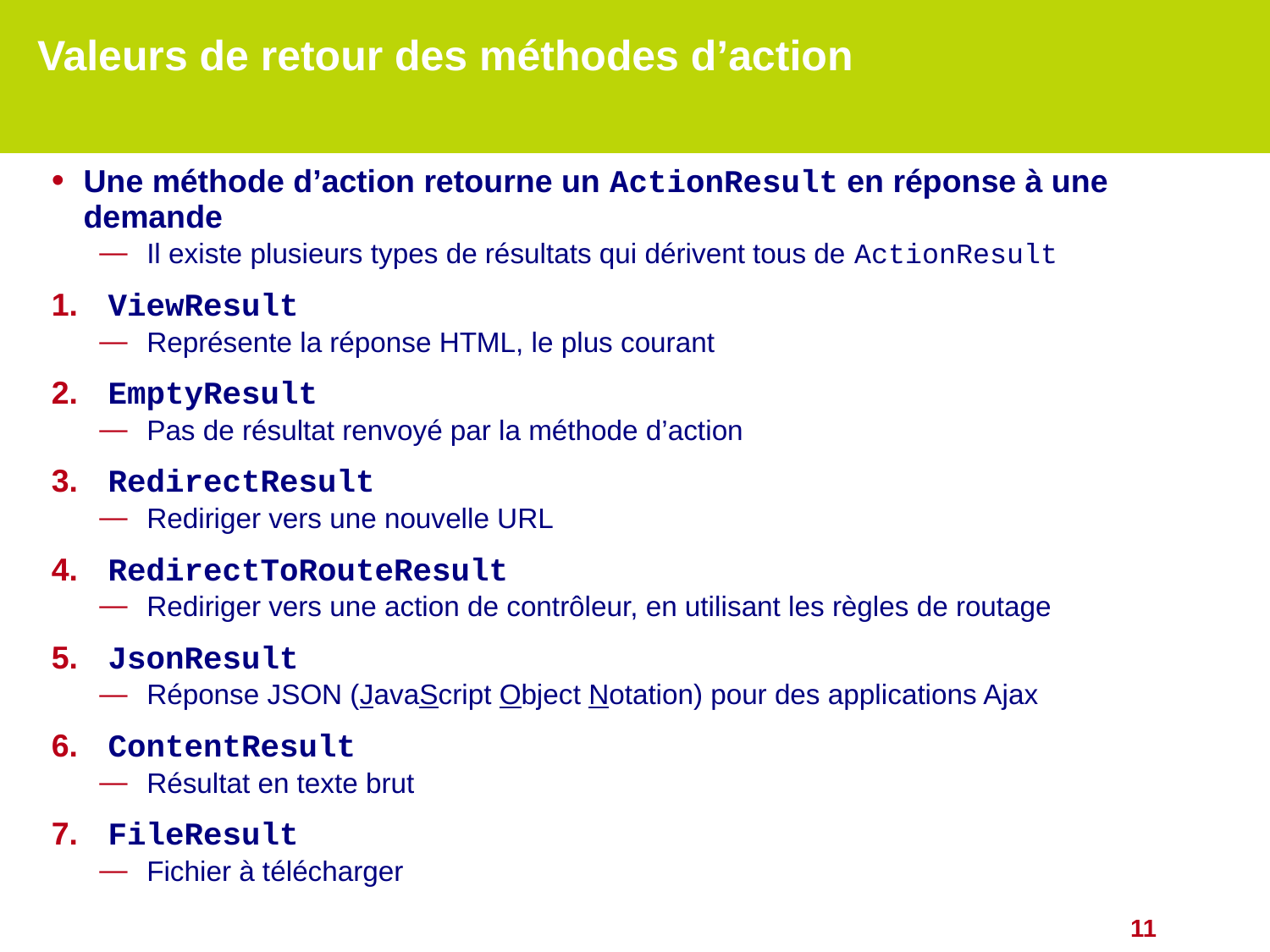

# Valeurs de retour des méthodes d’action
Une méthode d’action retourne un ActionResult en réponse à une demande
Il existe plusieurs types de résultats qui dérivent tous de ActionResult
 ViewResult
Représente la réponse HTML, le plus courant
 EmptyResult
Pas de résultat renvoyé par la méthode d’action
 RedirectResult
Rediriger vers une nouvelle URL
 RedirectToRouteResult
Rediriger vers une action de contrôleur, en utilisant les règles de routage
 JsonResult
Réponse JSON (JavaScript Object Notation) pour des applications Ajax
 ContentResult
Résultat en texte brut
 FileResult
Fichier à télécharger